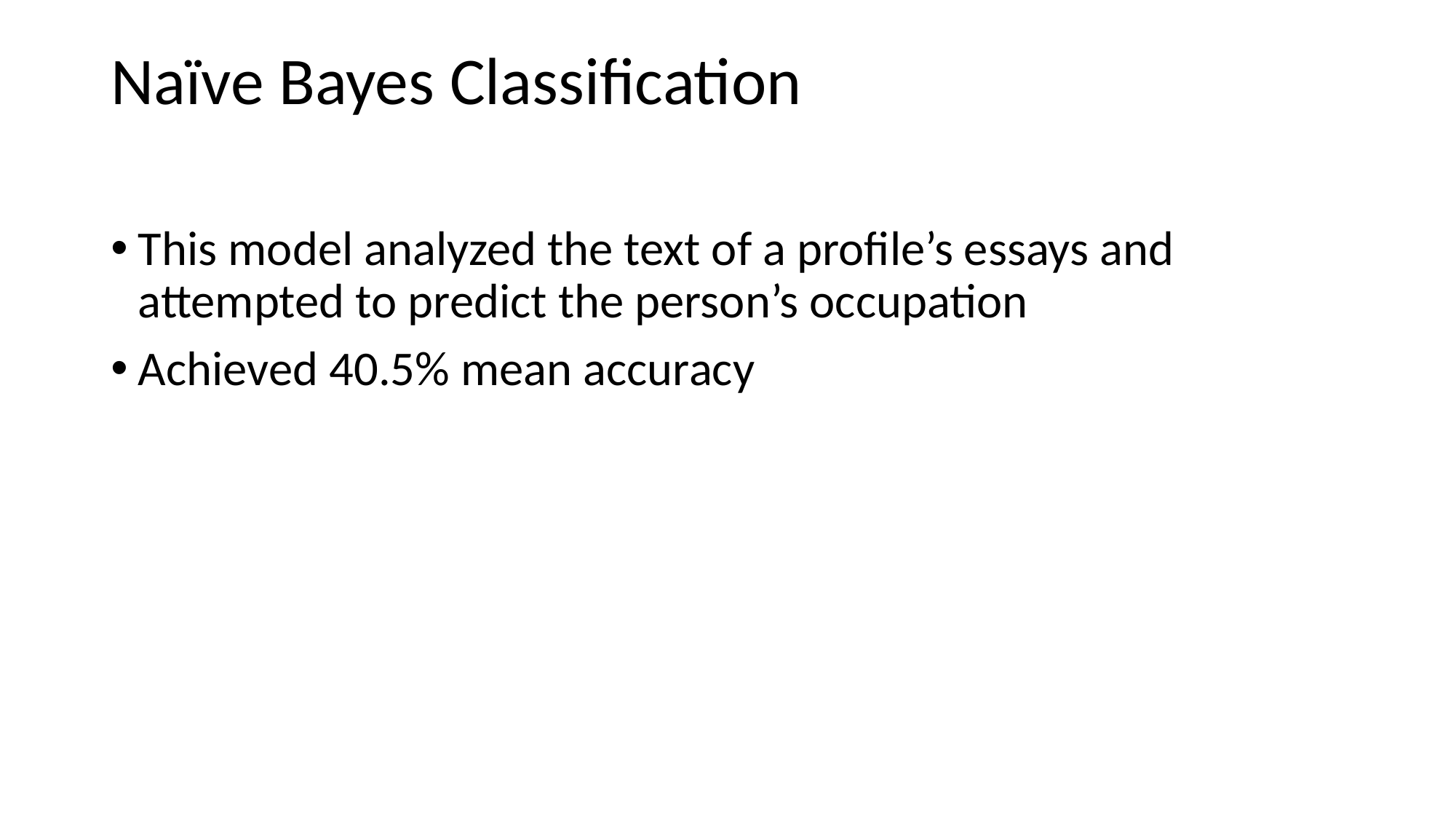

# Naïve Bayes Classification
This model analyzed the text of a profile’s essays and attempted to predict the person’s occupation
Achieved 40.5% mean accuracy